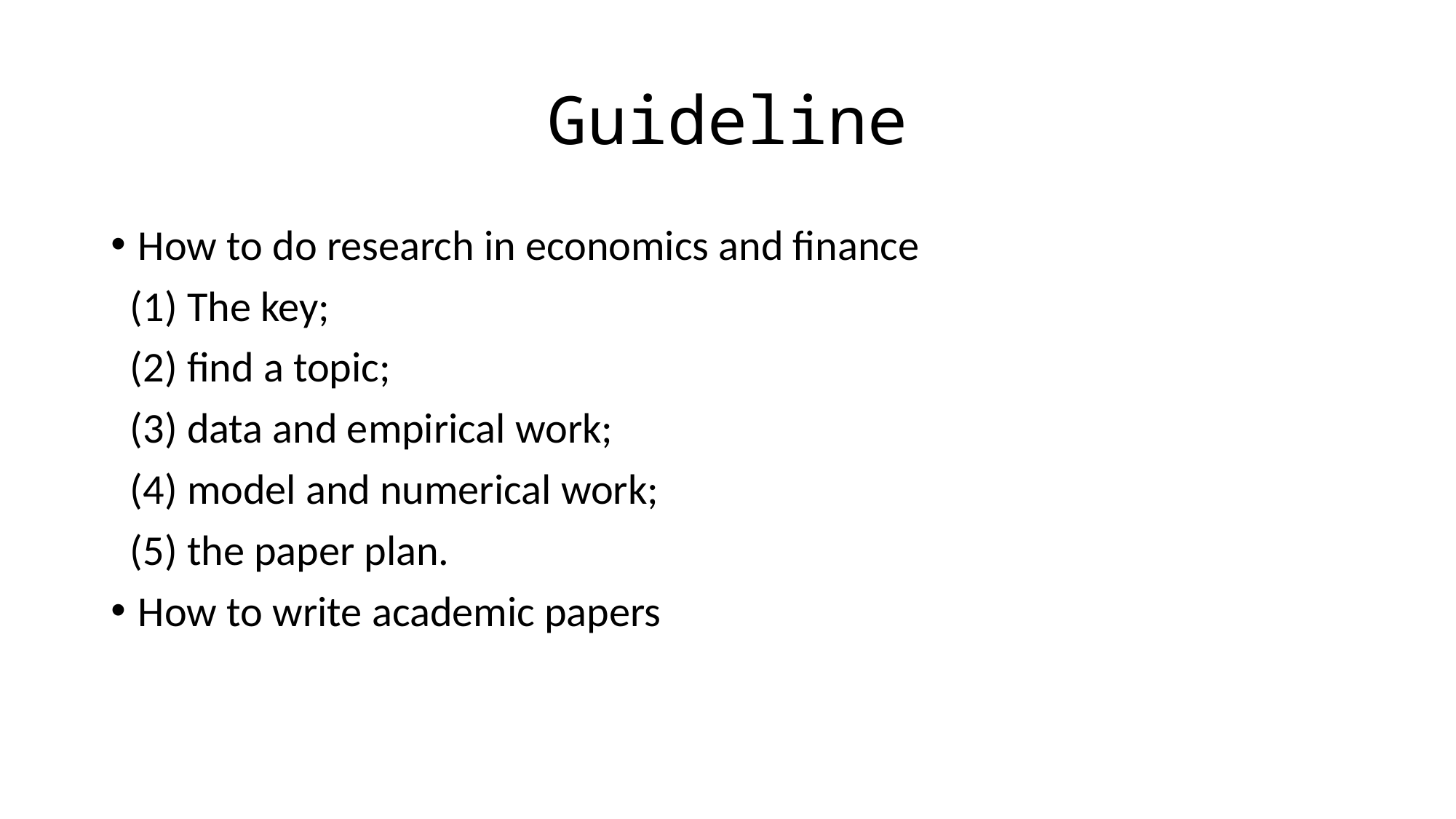

# Guideline
How to do research in economics and finance
  (1) The key;
  (2) find a topic;
  (3) data and empirical work;
  (4) model and numerical work;
  (5) the paper plan.
How to write academic papers